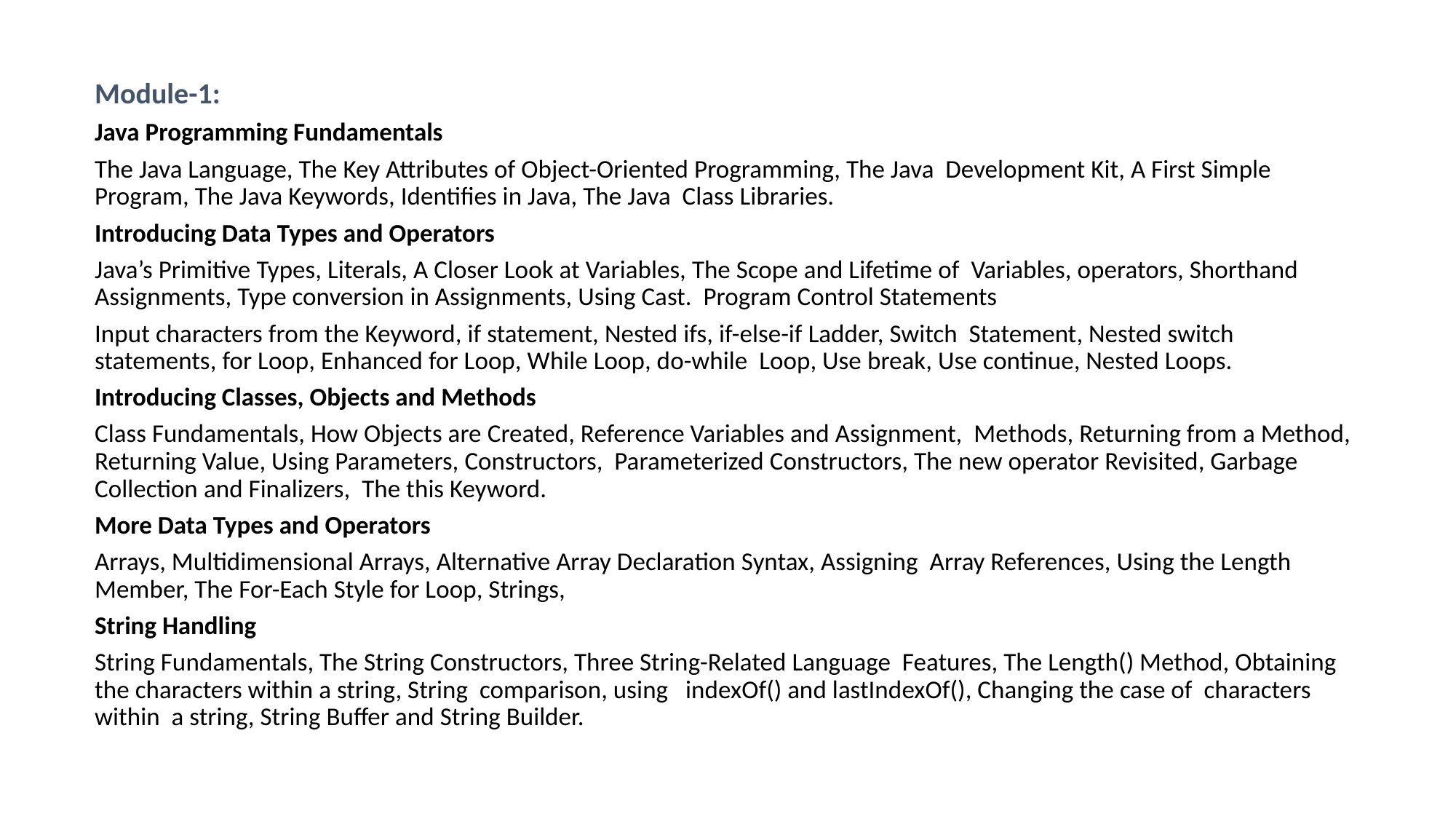

Module-1:
Java Programming Fundamentals
The Java Language, The Key Attributes of Object-Oriented Programming, The Java  Development Kit, A First Simple Program, The Java Keywords, Identifies in Java, The Java  Class Libraries.
Introducing Data Types and Operators
Java’s Primitive Types, Literals, A Closer Look at Variables, The Scope and Lifetime of  Variables, operators, Shorthand Assignments, Type conversion in Assignments, Using Cast.  Program Control Statements
Input characters from the Keyword, if statement, Nested ifs, if-else-if Ladder, Switch  Statement, Nested switch statements, for Loop, Enhanced for Loop, While Loop, do-while  Loop, Use break, Use continue, Nested Loops.
Introducing Classes, Objects and Methods
Class Fundamentals, How Objects are Created, Reference Variables and Assignment,  Methods, Returning from a Method, Returning Value, Using Parameters, Constructors,  Parameterized Constructors, The new operator Revisited, Garbage Collection and Finalizers,  The this Keyword.
More Data Types and Operators
Arrays, Multidimensional Arrays, Alternative Array Declaration Syntax, Assigning  Array References, Using the Length Member, The For-Each Style for Loop, Strings,
String Handling
String Fundamentals, The String Constructors, Three String-Related Language  Features, The Length() Method, Obtaining the characters within a string, String  comparison, using   indexOf() and lastIndexOf(), Changing the case of  characters within  a string, String Buffer and String Builder.